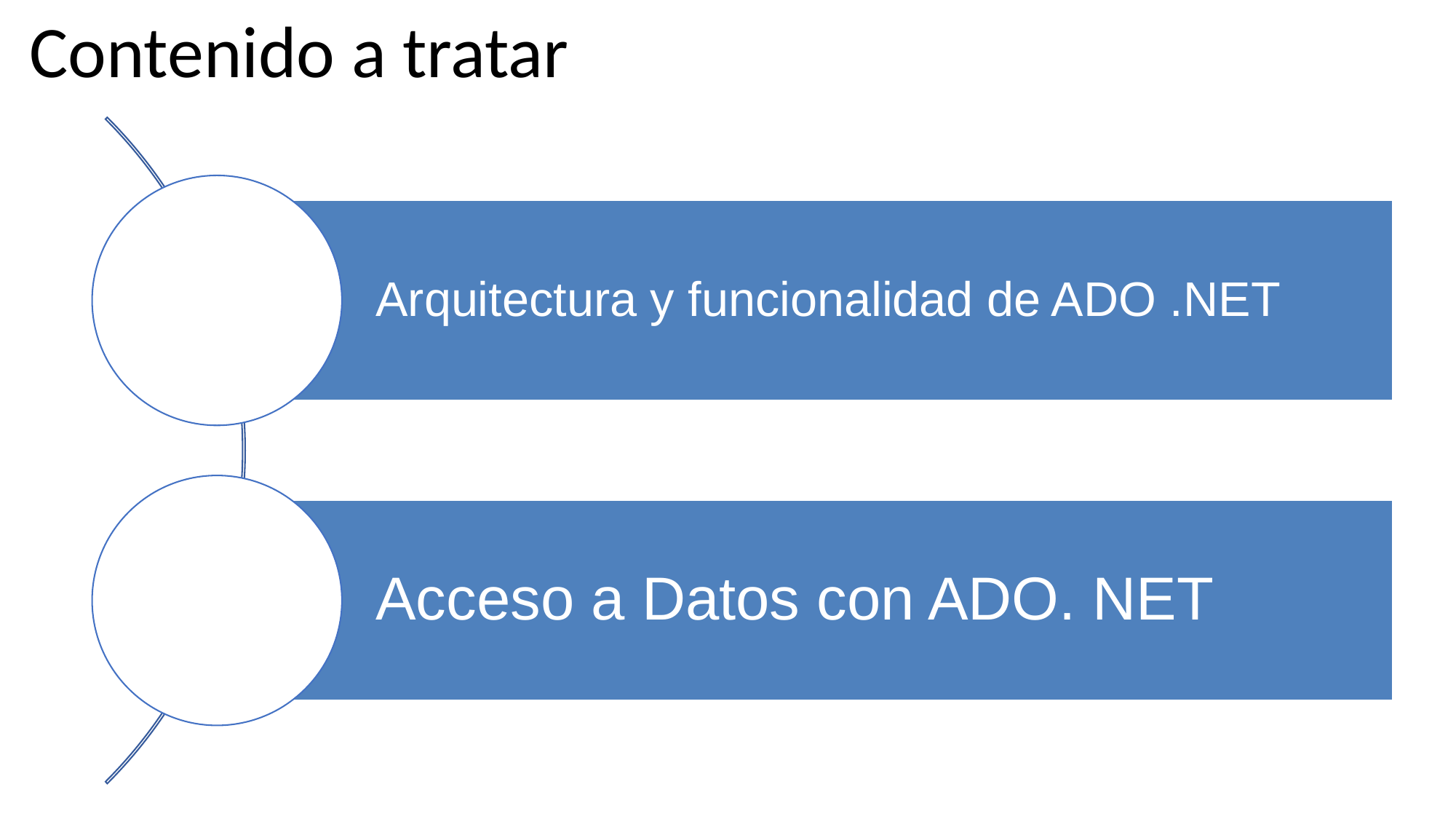

# Contenido a tratar
Arquitectura y funcionalidad de ADO .NET
Acceso a Datos con ADO. NET